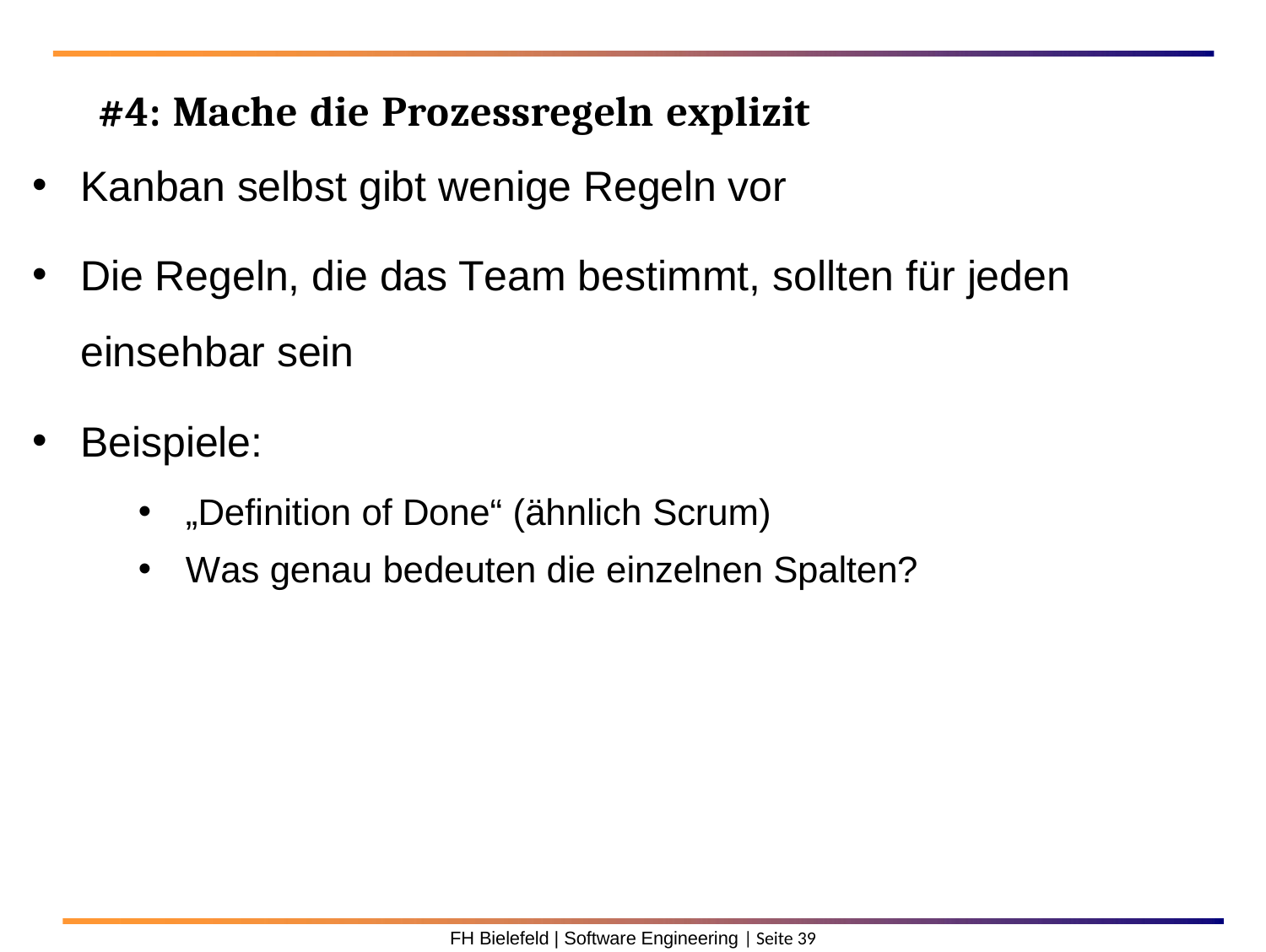

# #4: Mache die Prozessregeln explizit
Kanban selbst gibt wenige Regeln vor
Die Regeln, die das Team bestimmt, sollten für jeden einsehbar sein

Beispiele:
„Definition of Done“ (ähnlich Scrum)
Was genau bedeuten die einzelnen Spalten?